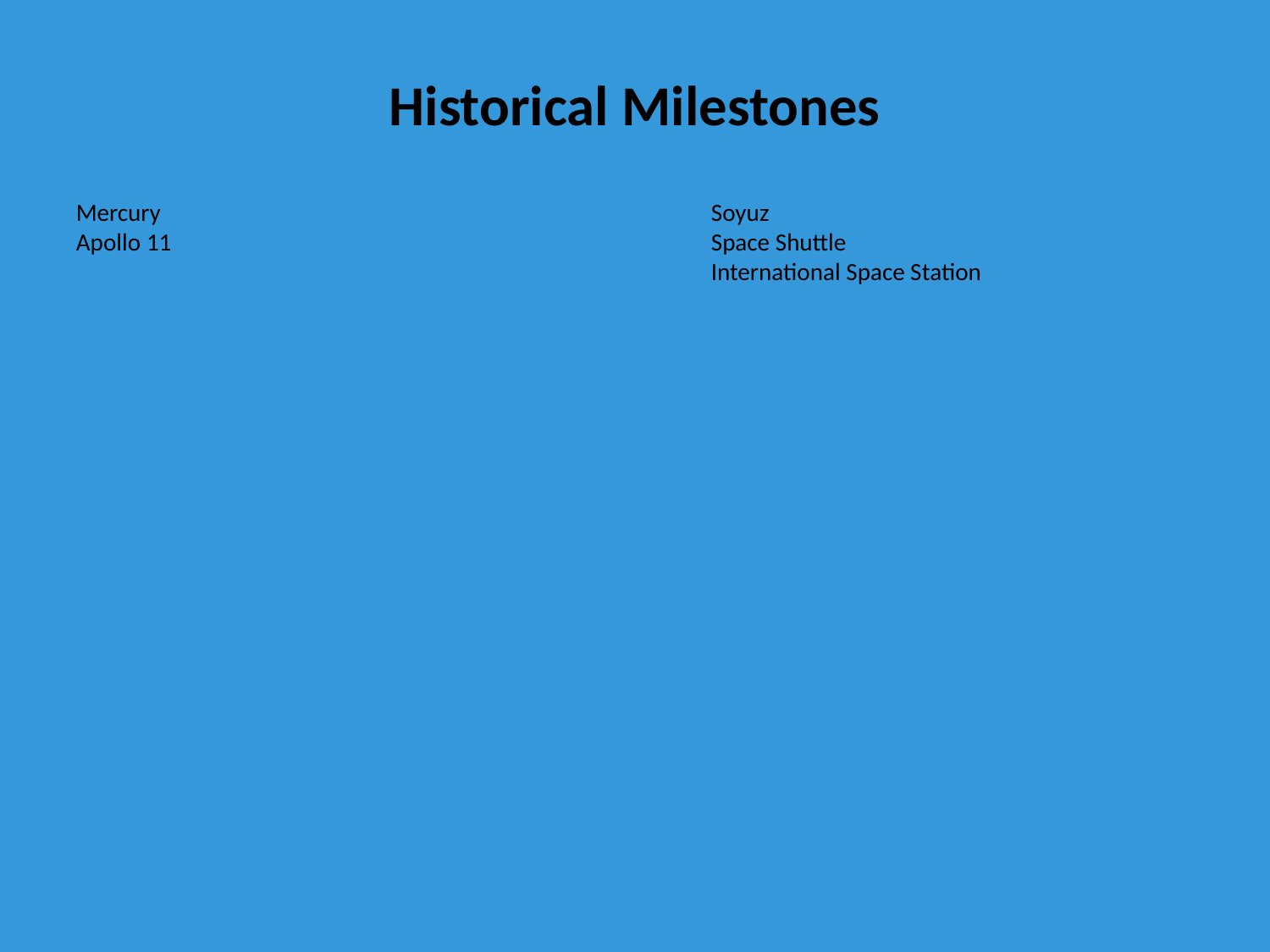

Historical Milestones
Mercury
Apollo 11
Soyuz
Space Shuttle
International Space Station